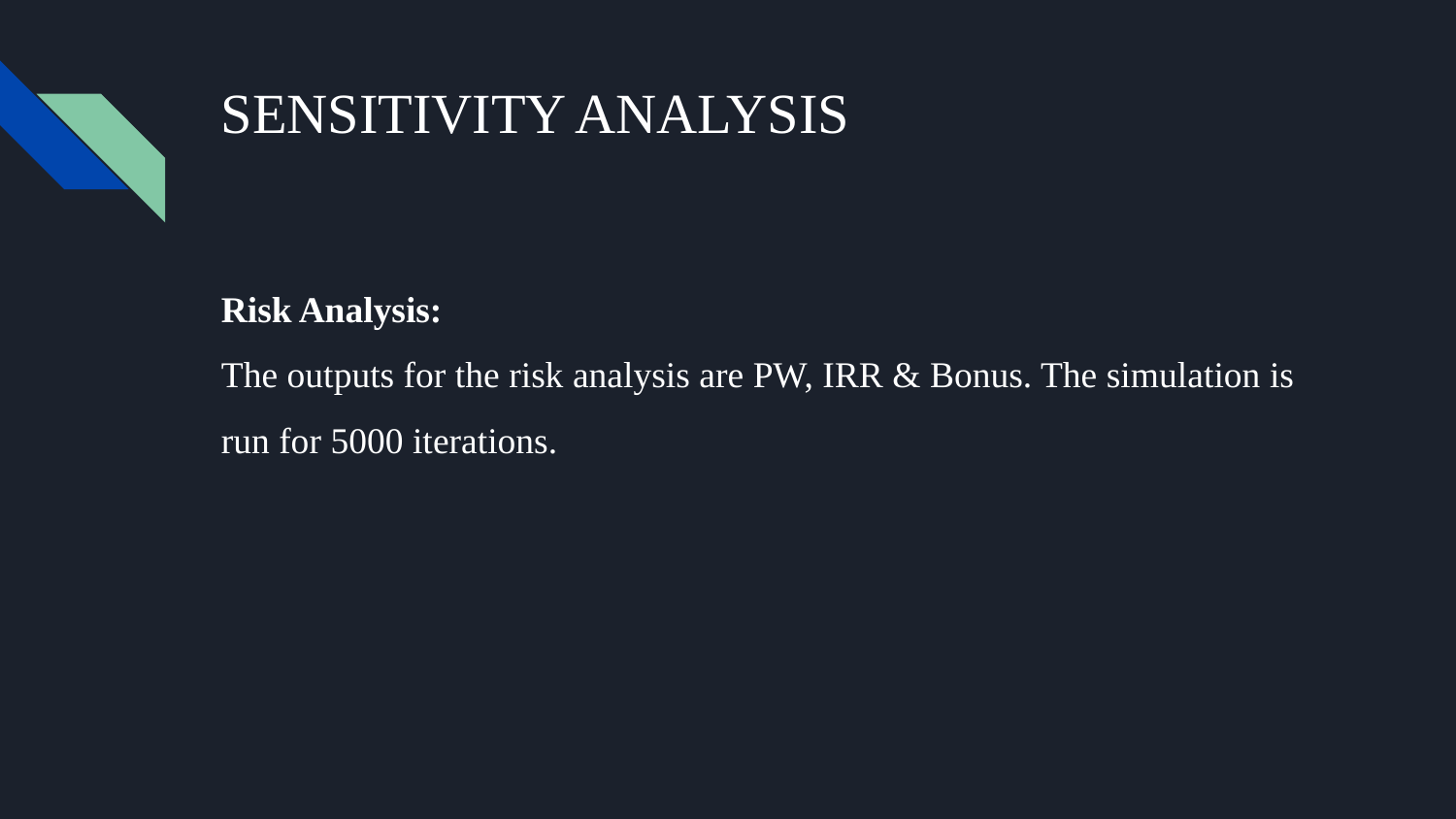

# SENSITIVITY ANALYSIS
Risk Analysis:
The outputs for the risk analysis are PW, IRR & Bonus. The simulation is run for 5000 iterations.